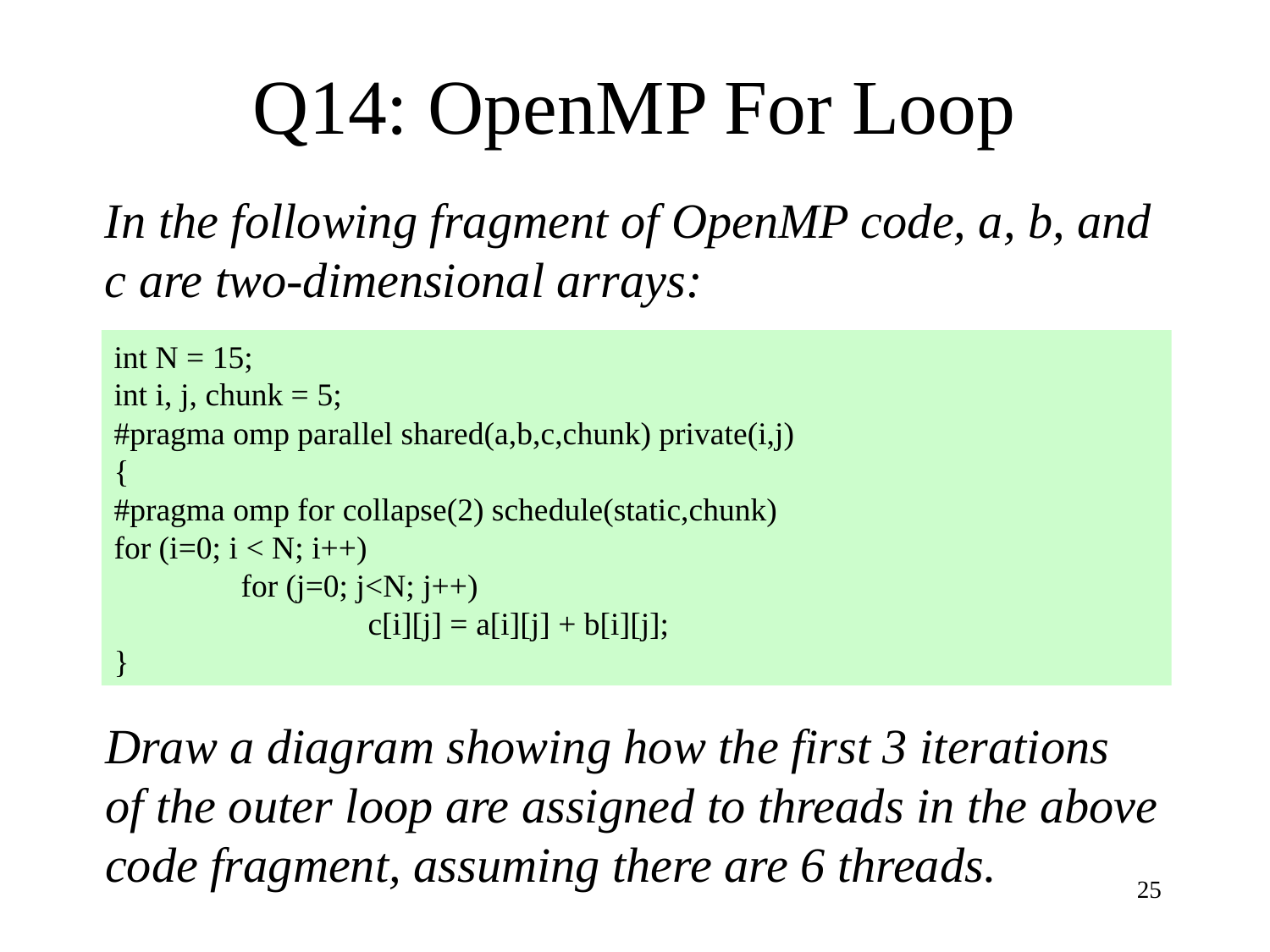

# Q14: OpenMP For Loop
In the following fragment of OpenMP code, a, b, and c are two-dimensional arrays:

int N = 15;
int i, j, chunk = 5;
#pragma omp parallel shared(a,b,c,chunk) private(i,j)
{
#pragma omp for collapse(2) schedule(static,chunk)
for (i=0; i < N; i++)
	for (j=0; j<N; j++)
		c[i][j] = a[i][j] + b[i][j];
}
Draw a diagram showing how the first 3 iterations of the outer loop are assigned to threads in the above code fragment, assuming there are 6 threads.

25